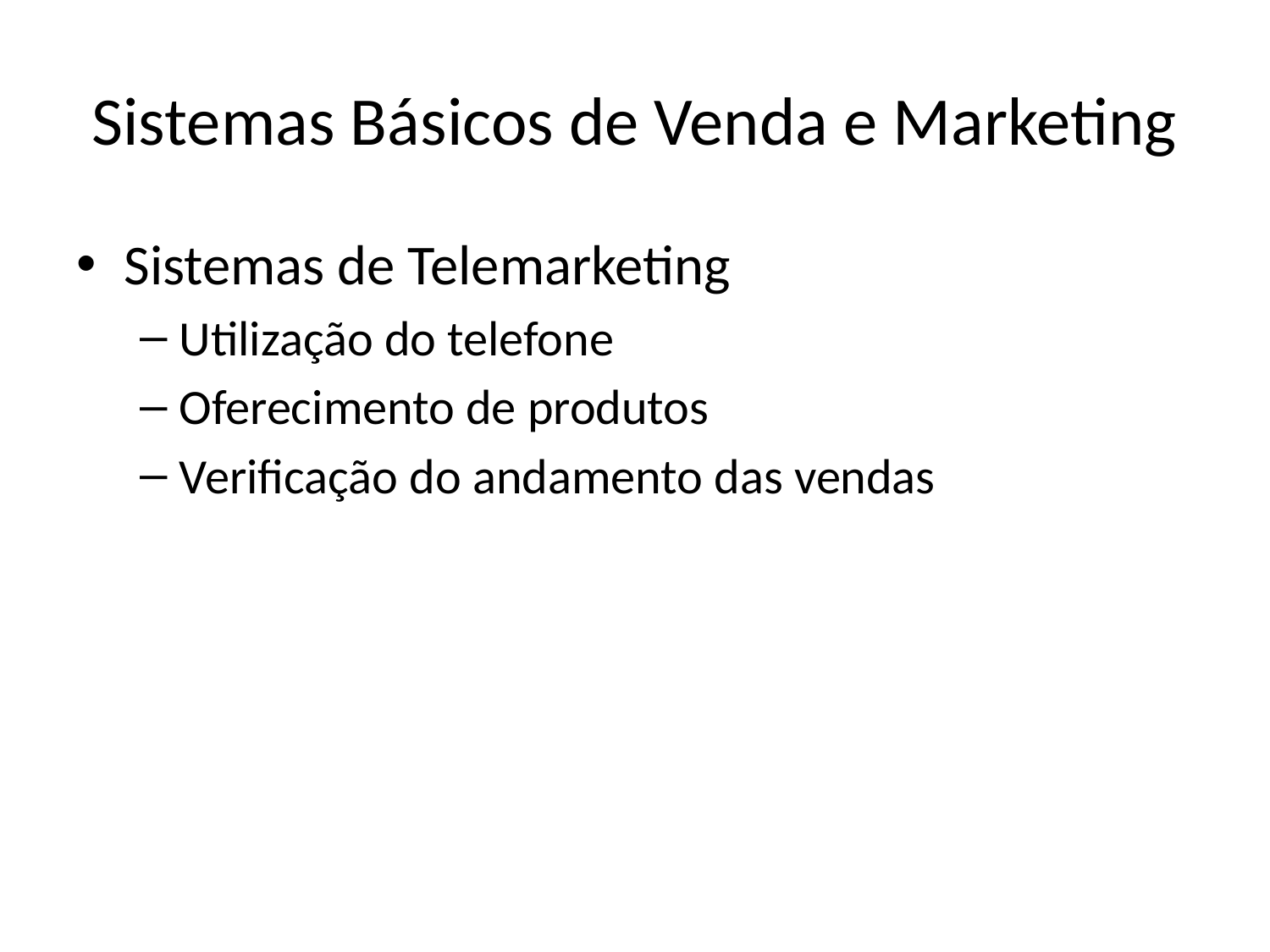

# Sistemas Básicos de Venda e Marketing
Sistemas de Telemarketing
Utilização do telefone
Oferecimento de produtos
Verificação do andamento das vendas